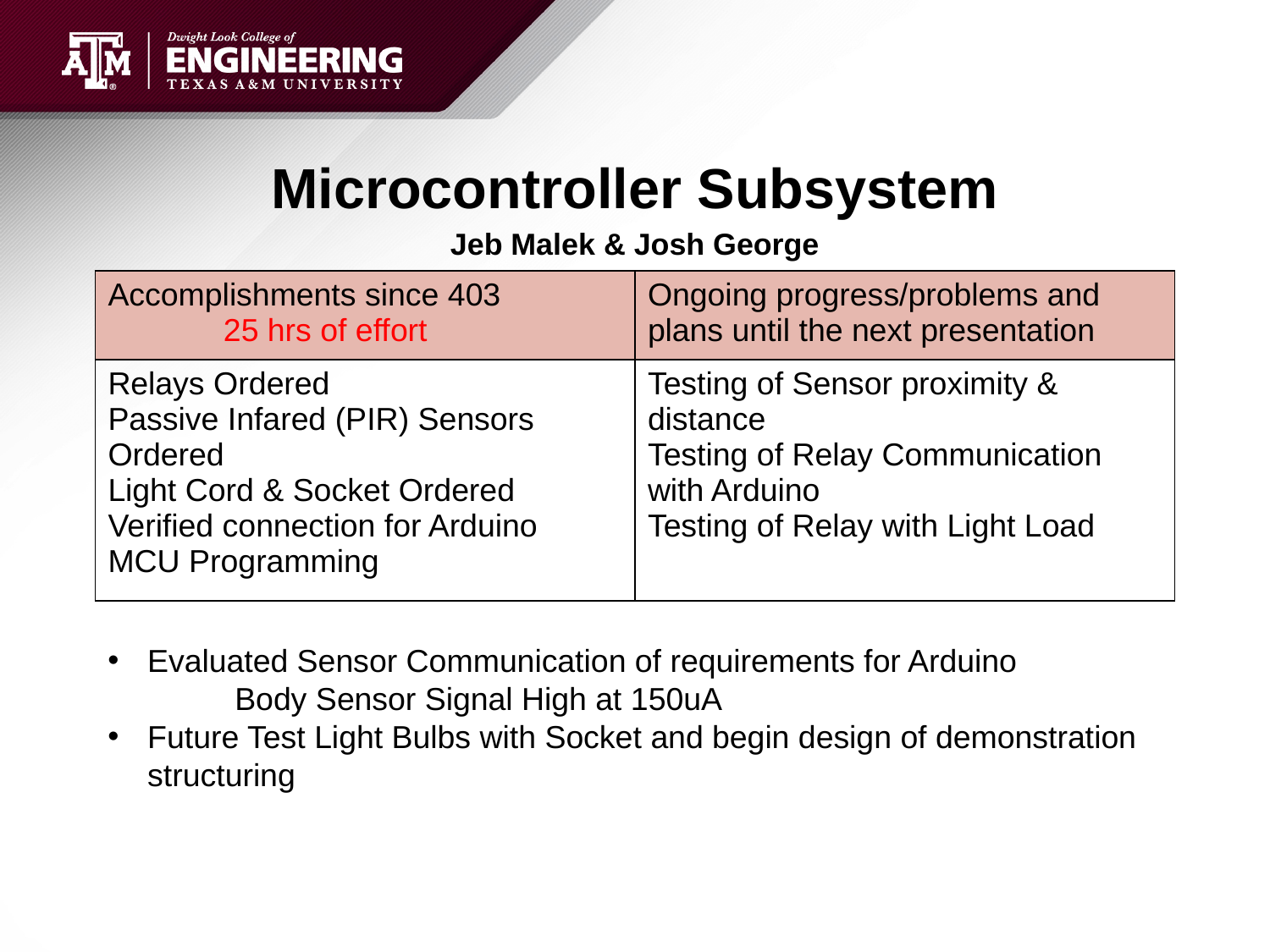

# Microcontroller Subsystem
Jeb Malek & Josh George
| Accomplishments since 403 25 hrs of effort | Ongoing progress/problems and plans until the next presentation |
| --- | --- |
| Relays Ordered Passive Infared (PIR) Sensors Ordered Light Cord & Socket Ordered Verified connection for Arduino MCU Programming | Testing of Sensor proximity & distance Testing of Relay Communication with Arduino Testing of Relay with Light Load |
Evaluated Sensor Communication of requirements for Arduino
	Body Sensor Signal High at 150uA
Future Test Light Bulbs with Socket and begin design of demonstration structuring